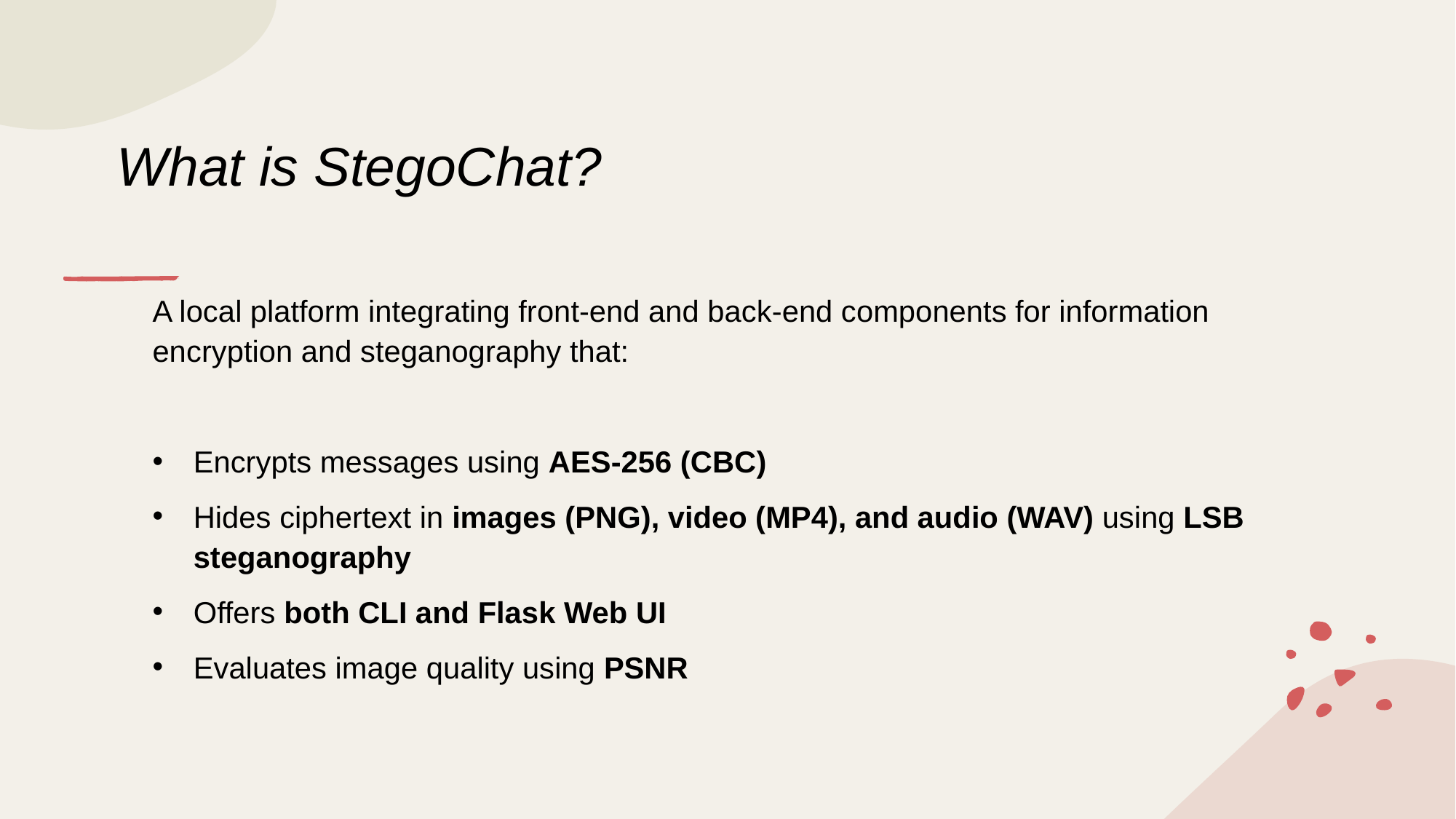

# What is StegoChat?
A local platform integrating front-end and back-end components for information encryption and steganography that:

Encrypts messages using AES-256 (CBC)
Hides ciphertext in images (PNG), video (MP4), and audio (WAV) using LSB steganography
Offers both CLI and Flask Web UI
Evaluates image quality using PSNR